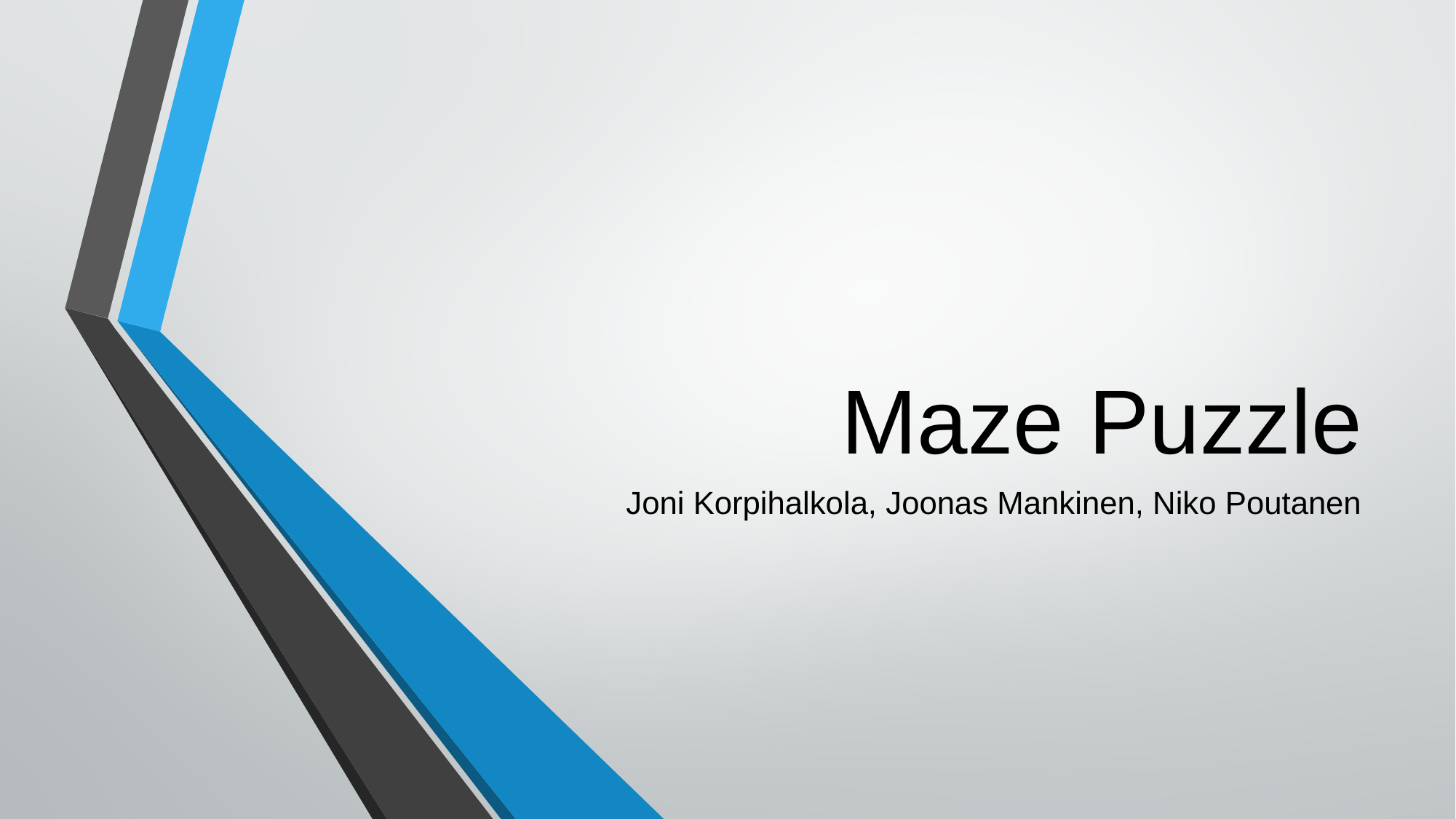

# Maze Puzzle
Joni Korpihalkola, Joonas Mankinen, Niko Poutanen